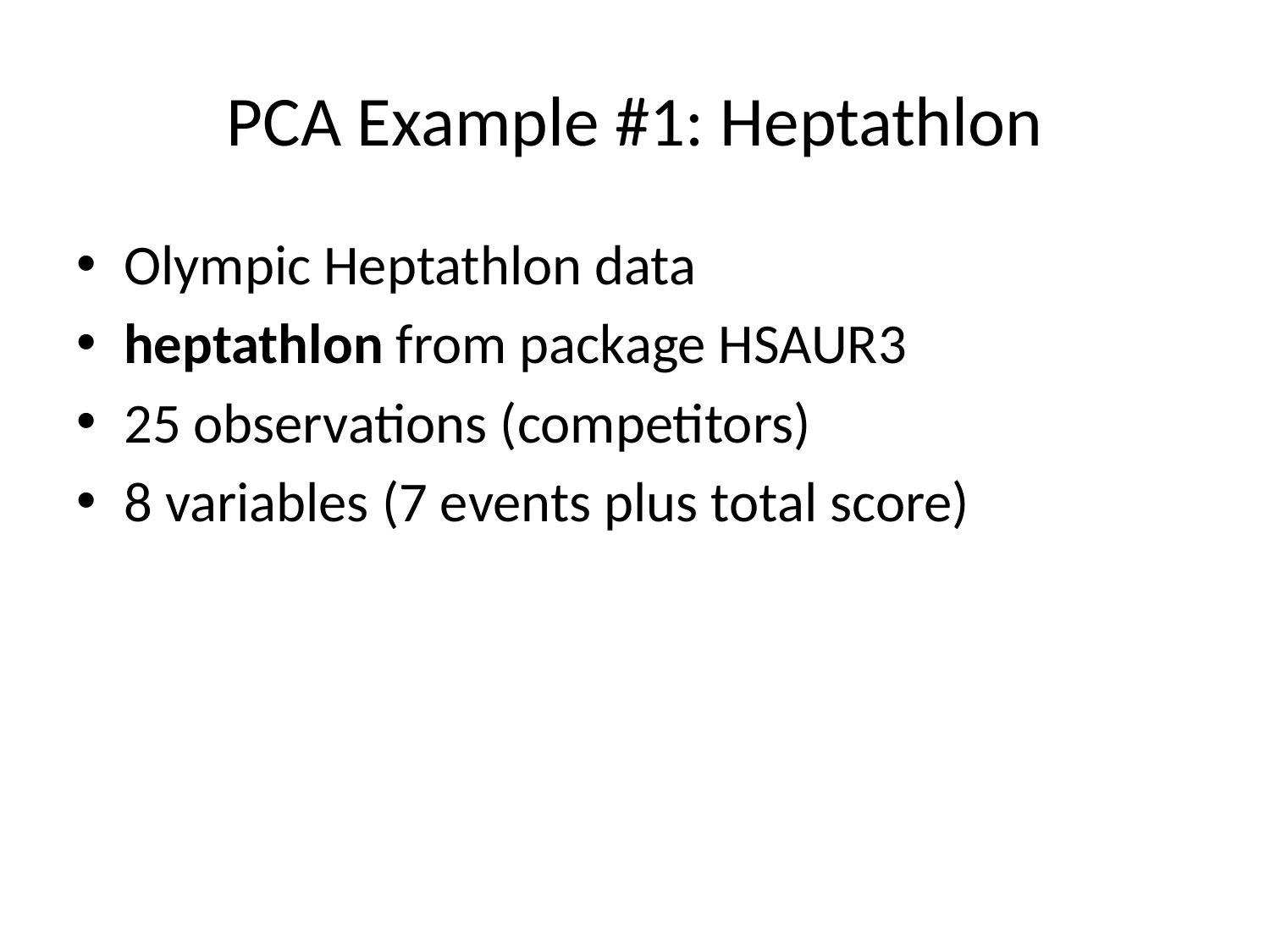

# PCA Example #1: Heptathlon
Olympic Heptathlon data
heptathlon from package HSAUR3
25 observations (competitors)
8 variables (7 events plus total score)